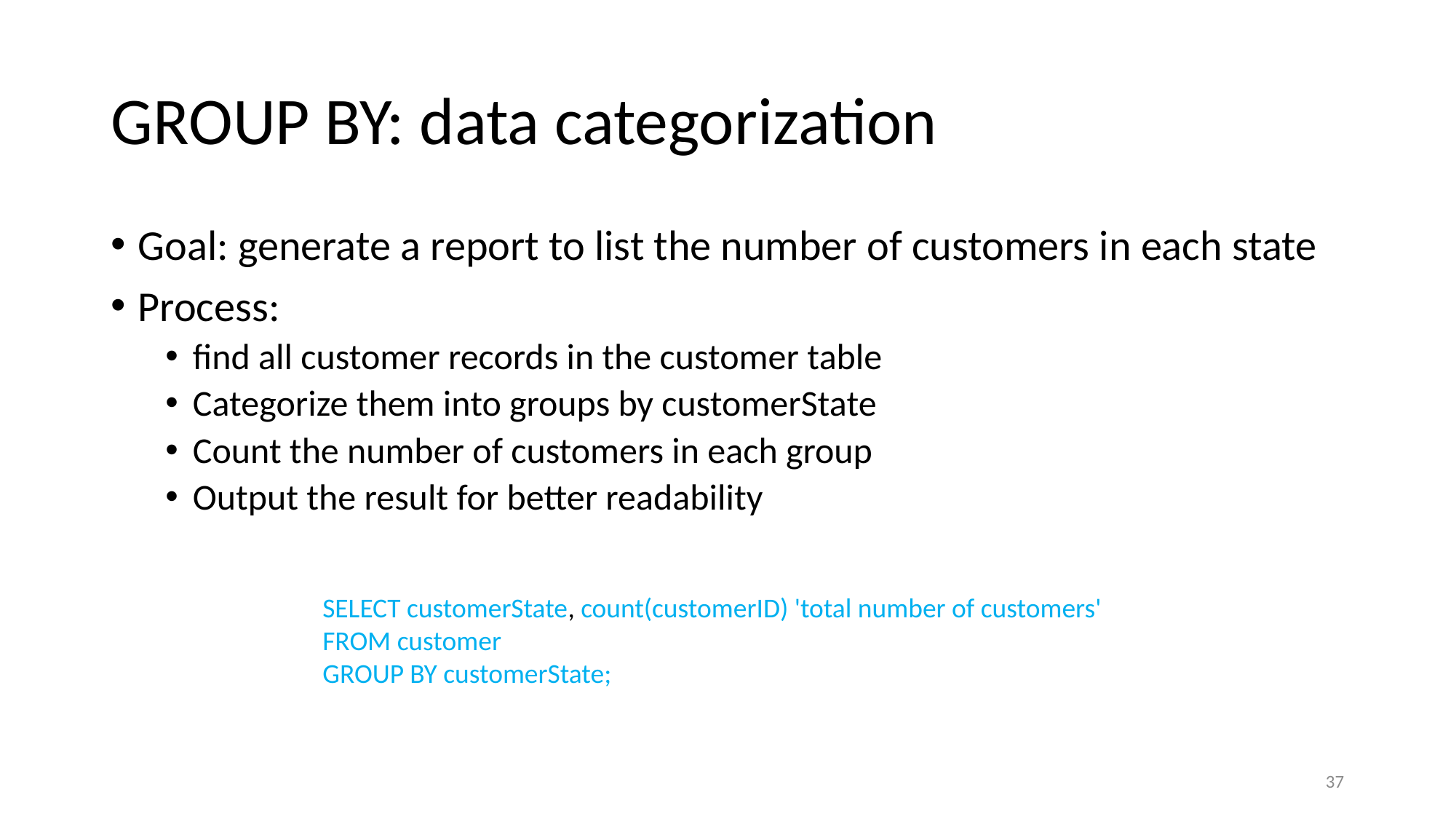

# GROUP BY: data categorization
Goal: generate a report to list the number of customers in each state
Process:
find all customer records in the customer table
Categorize them into groups by customerState
Count the number of customers in each group
Output the result for better readability
SELECT customerState, count(customerID) 'total number of customers'
FROM customer
GROUP BY customerState;
37